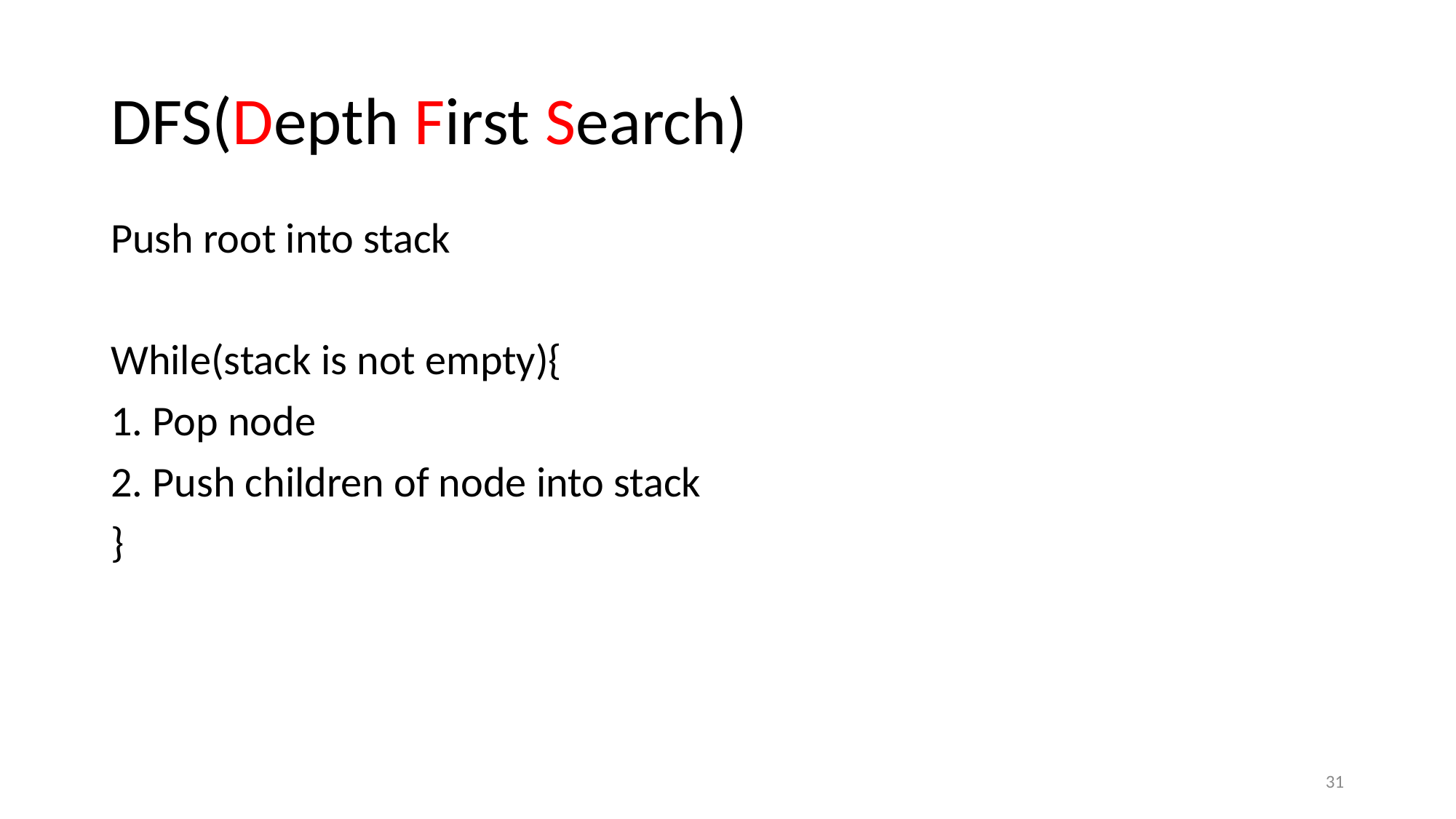

# DFS(Depth First Search)
Push root into stack

While(stack is not empty){
1. Pop node
2. Push children of node into stack
}

31